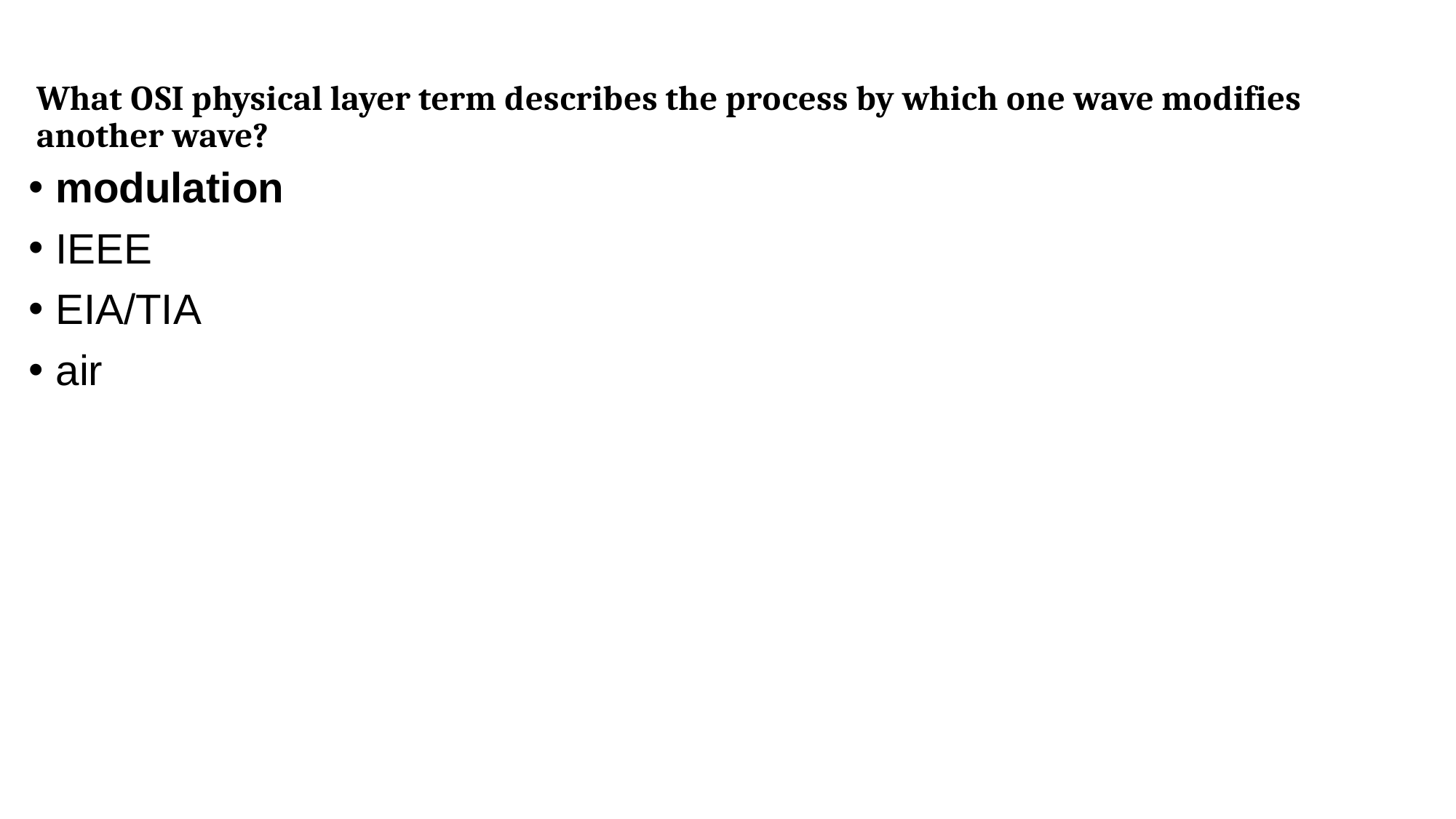

What OSI physical layer term describes the process by which one wave modifies another wave?
modulation
IEEE
EIA/TIA
air